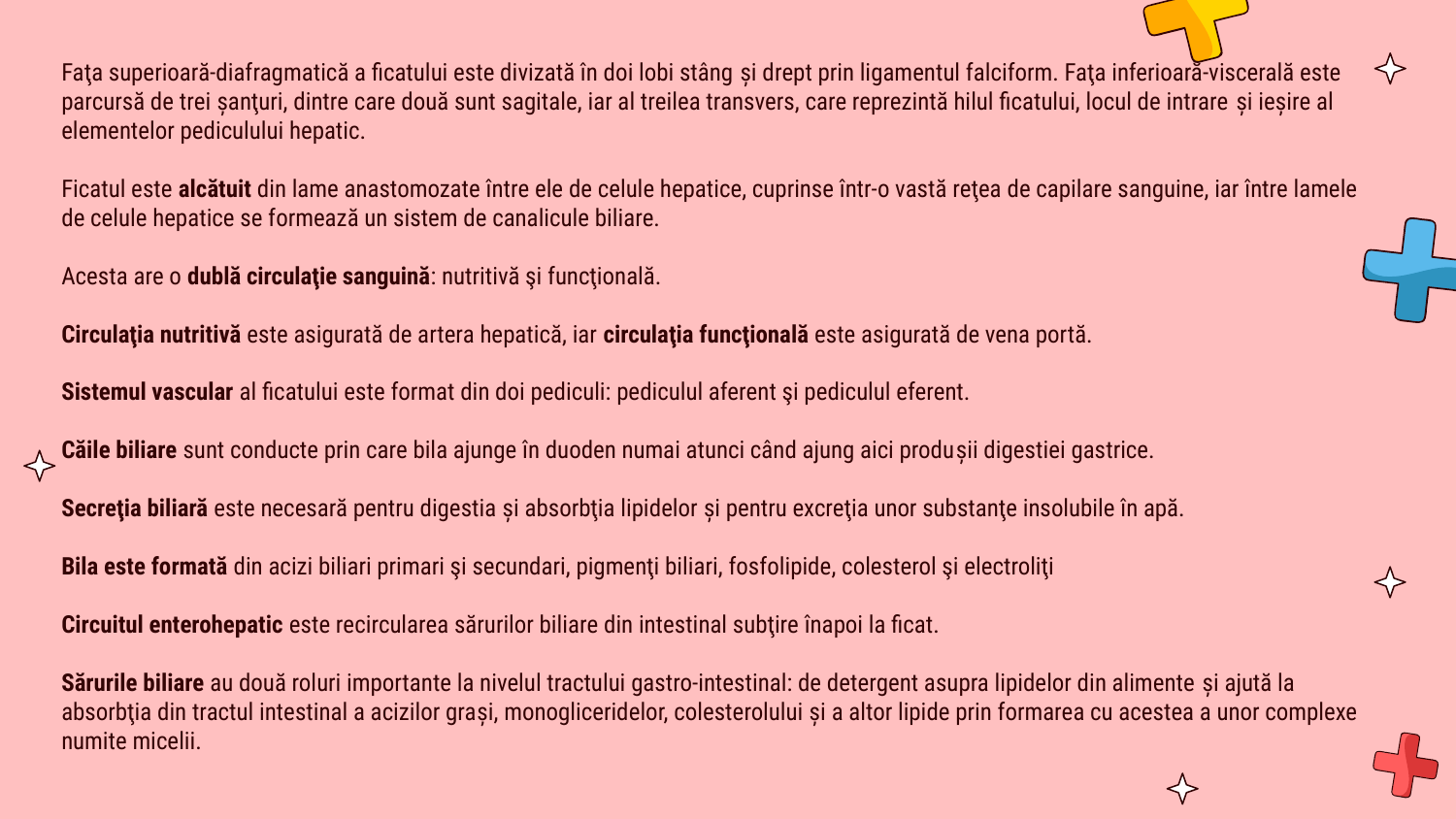

Faţa superioară-diafragmatică a ficatului este divizată în doi lobi stâng şi drept prin ligamentul falciform. Faţa inferioară-viscerală este parcursă de trei şanţuri, dintre care două sunt sagitale, iar al treilea transvers, care reprezintă hilul ficatului, locul de intrare şi ieşire al elementelor pediculului hepatic.

Ficatul este alcătuit din lame anastomozate între ele de celule hepatice, cuprinse într-o vastă reţea de capilare sanguine, iar între lamele de celule hepatice se formează un sistem de canalicule biliare.

Acesta are o dublă circulaţie sanguină: nutritivă şi funcţională.

Circulaţia nutritivă este asigurată de artera hepatică, iar circulaţia funcţională este asigurată de vena portă.

Sistemul vascular al ficatului este format din doi pediculi: pediculul aferent şi pediculul eferent.

Căile biliare sunt conducte prin care bila ajunge în duoden numai atunci când ajung aici produşii digestiei gastrice.

Secreţia biliară este necesară pentru digestia şi absorbţia lipidelor şi pentru excreţia unor substanţe insolubile în apă.

Bila este formată din acizi biliari primari şi secundari, pigmenţi biliari, fosfolipide, colesterol şi electroliţi

Circuitul enterohepatic este recircularea sărurilor biliare din intestinal subţire înapoi la ficat.

Sărurile biliare au două roluri importante la nivelul tractului gastro-intestinal: de detergent asupra lipidelor din alimente şi ajută la absorbţia din tractul intestinal a acizilor graşi, monogliceridelor, colesterolului şi a altor lipide prin formarea cu acestea a unor complexe numite micelii.